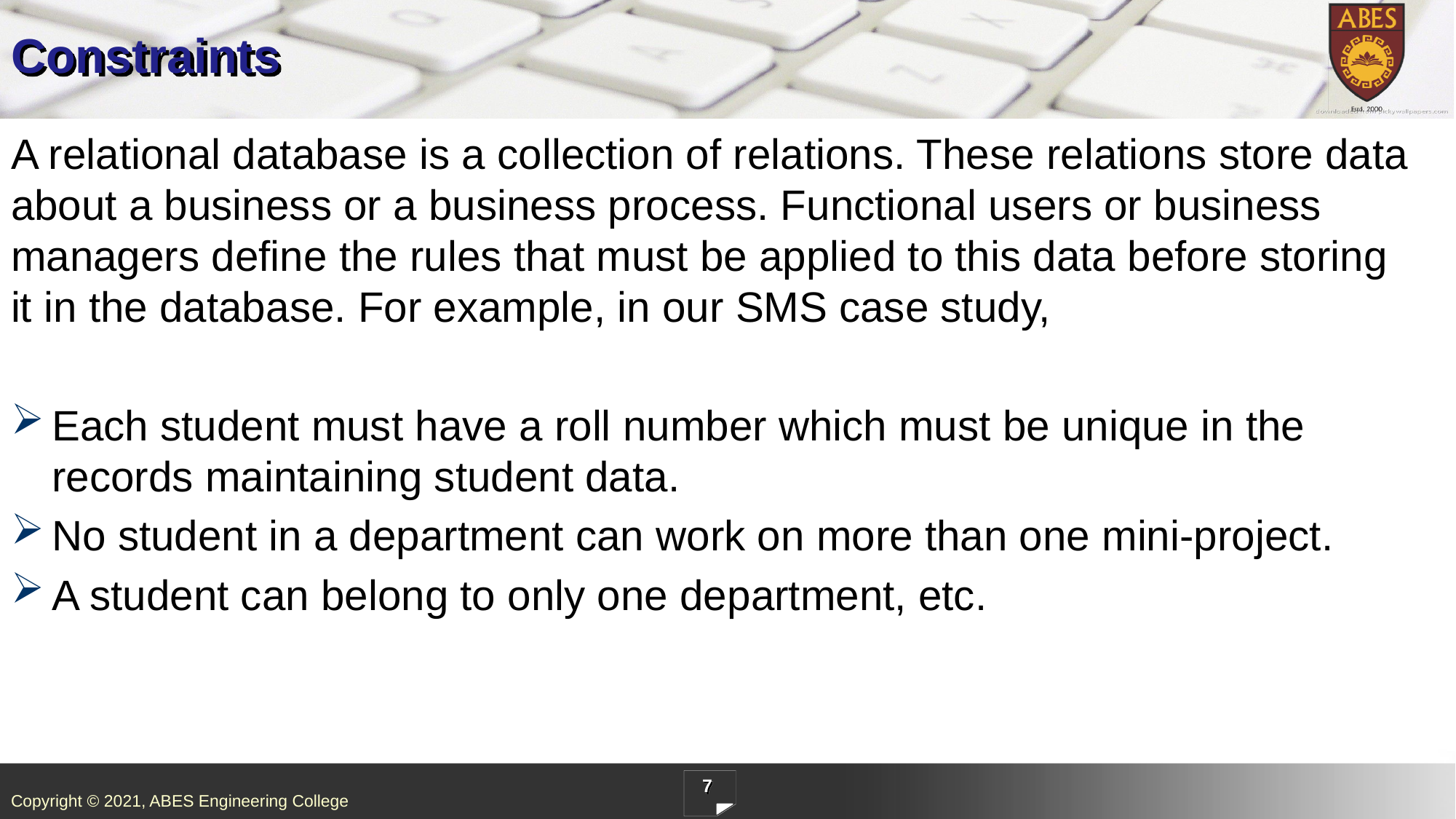

# Constraints
A relational database is a collection of relations. These relations store data about a business or a business process. Functional users or business managers define the rules that must be applied to this data before storing it in the database. For example, in our SMS case study,

Each student must have a roll number which must be unique in the records maintaining student data.
No student in a department can work on more than one mini-project.
A student can belong to only one department, etc.

7